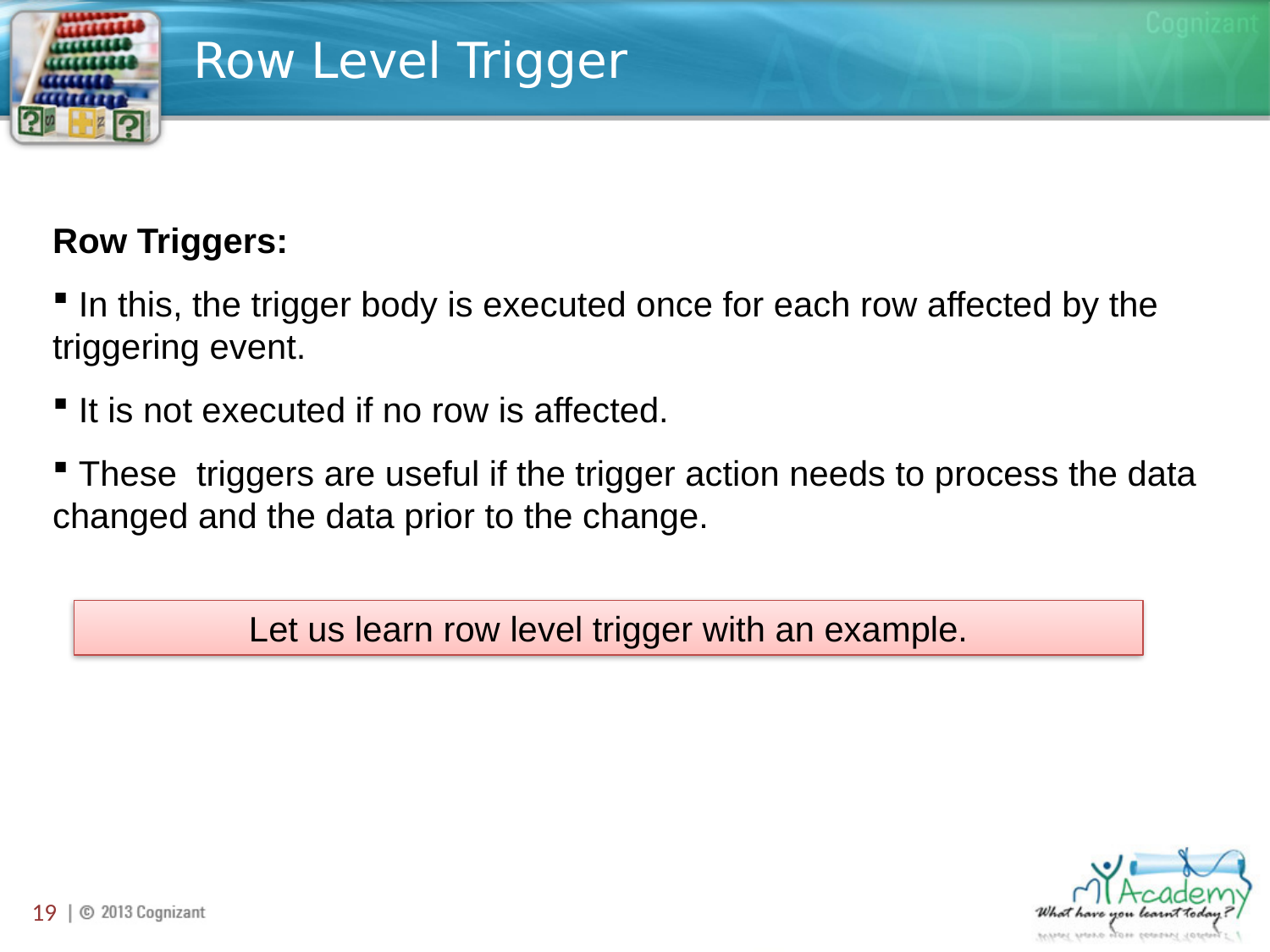

# Row Level Trigger
Row Triggers:
 In this, the trigger body is executed once for each row affected by the triggering event.
 It is not executed if no row is affected.
 These  triggers are useful if the trigger action needs to process the data changed and the data prior to the change.
Let us learn row level trigger with an example.
19